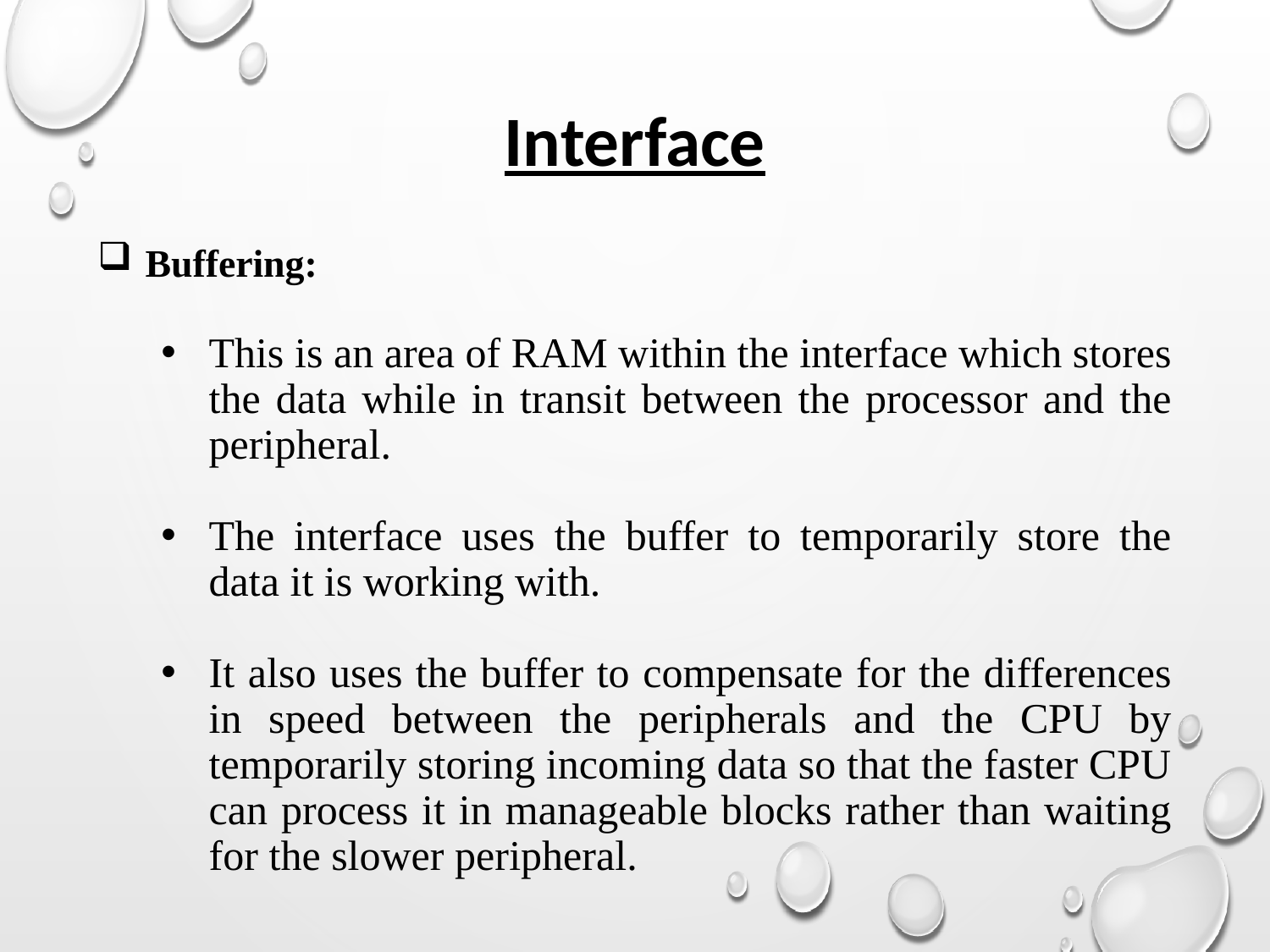

Interface
Buffering:

This is an area of RAM within the interface which stores the data while in transit between the processor and the peripheral.

The interface uses the buffer to temporarily store the data it is working with.

It also uses the buffer to compensate for the differences in speed between the peripherals and the CPU by temporarily storing incoming data so that the faster CPU can process it in manageable blocks rather than waiting for the slower peripheral.